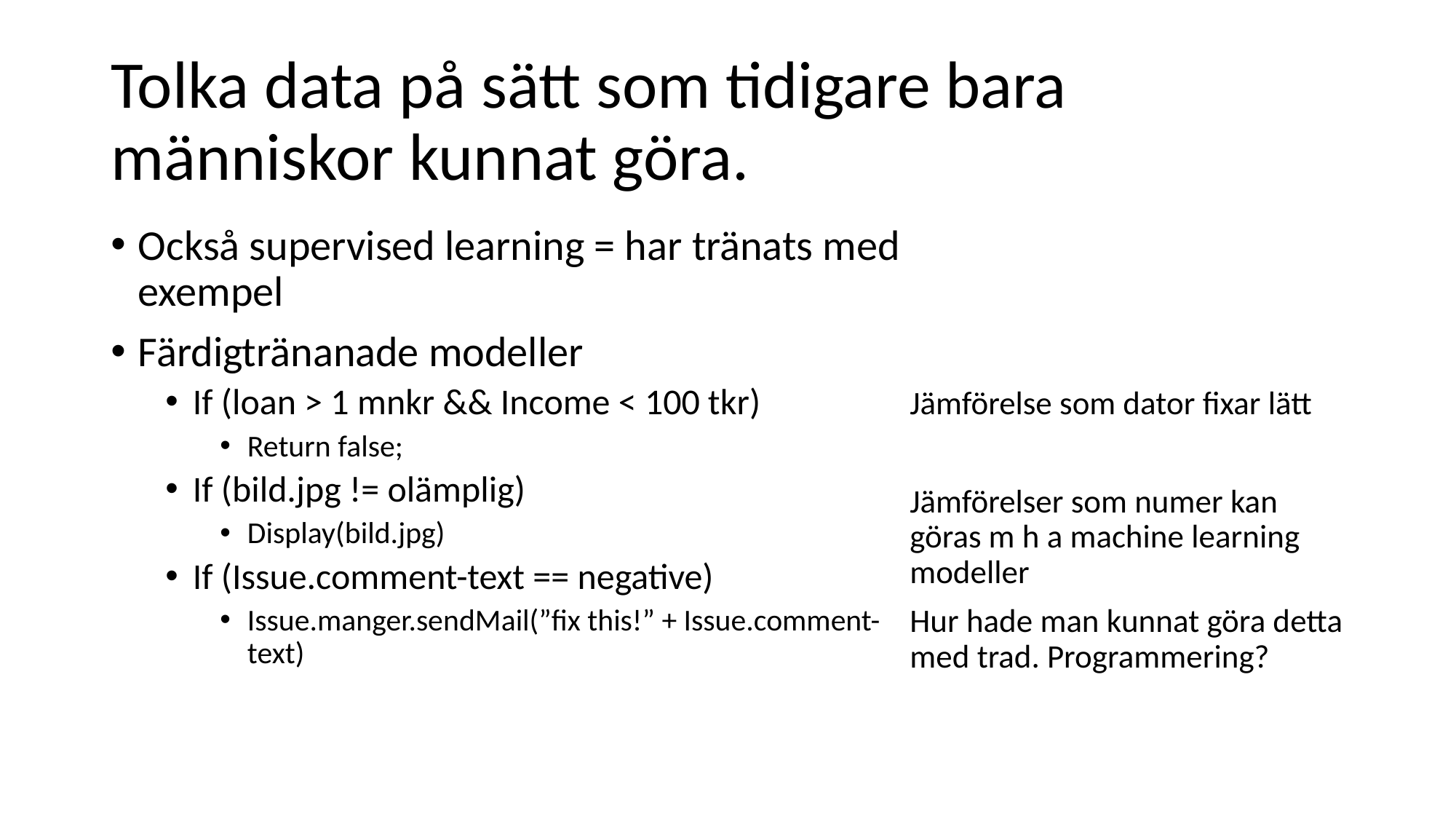

# Tolka data på sätt som tidigare bara människor kunnat göra.

Jämförelse som dator fixar lätt

Jämförelser som numer kan göras m h a machine learning modeller
Hur hade man kunnat göra detta med trad. Programmering?
Också supervised learning = har tränats med exempel
Färdigtränanade modeller
If (loan > 1 mnkr && Income < 100 tkr)
Return false;
If (bild.jpg != olämplig)
Display(bild.jpg)
If (Issue.comment-text == negative)
Issue.manger.sendMail(”fix this!” + Issue.comment-text)